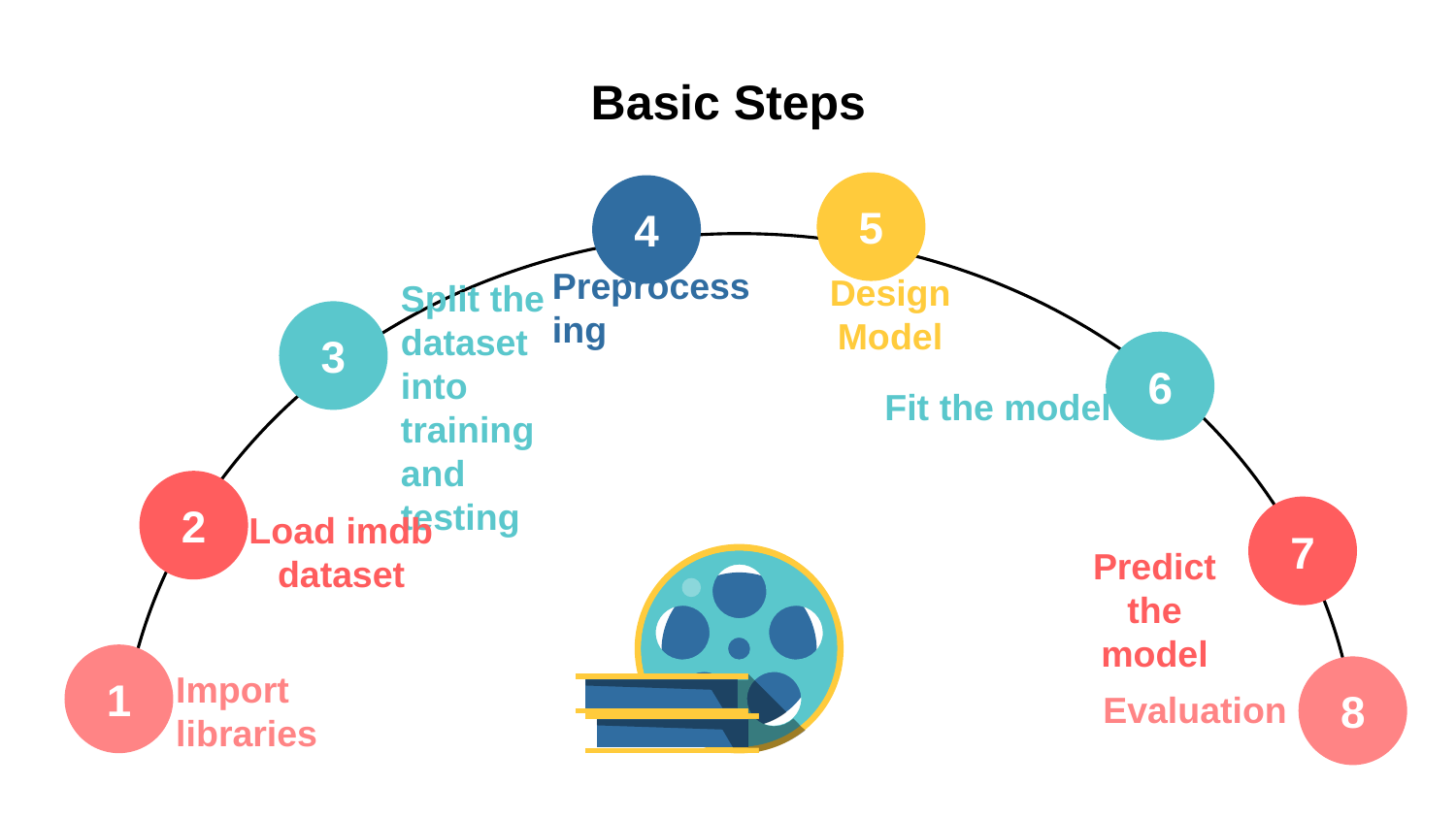

# Basic Steps
5
4

Preprocessing
Design Model
3
Split the dataset into training and testing
6
Fit the model
2
7
Load imdb dataset
Predict the model

1
8
Evaluation
Import libraries